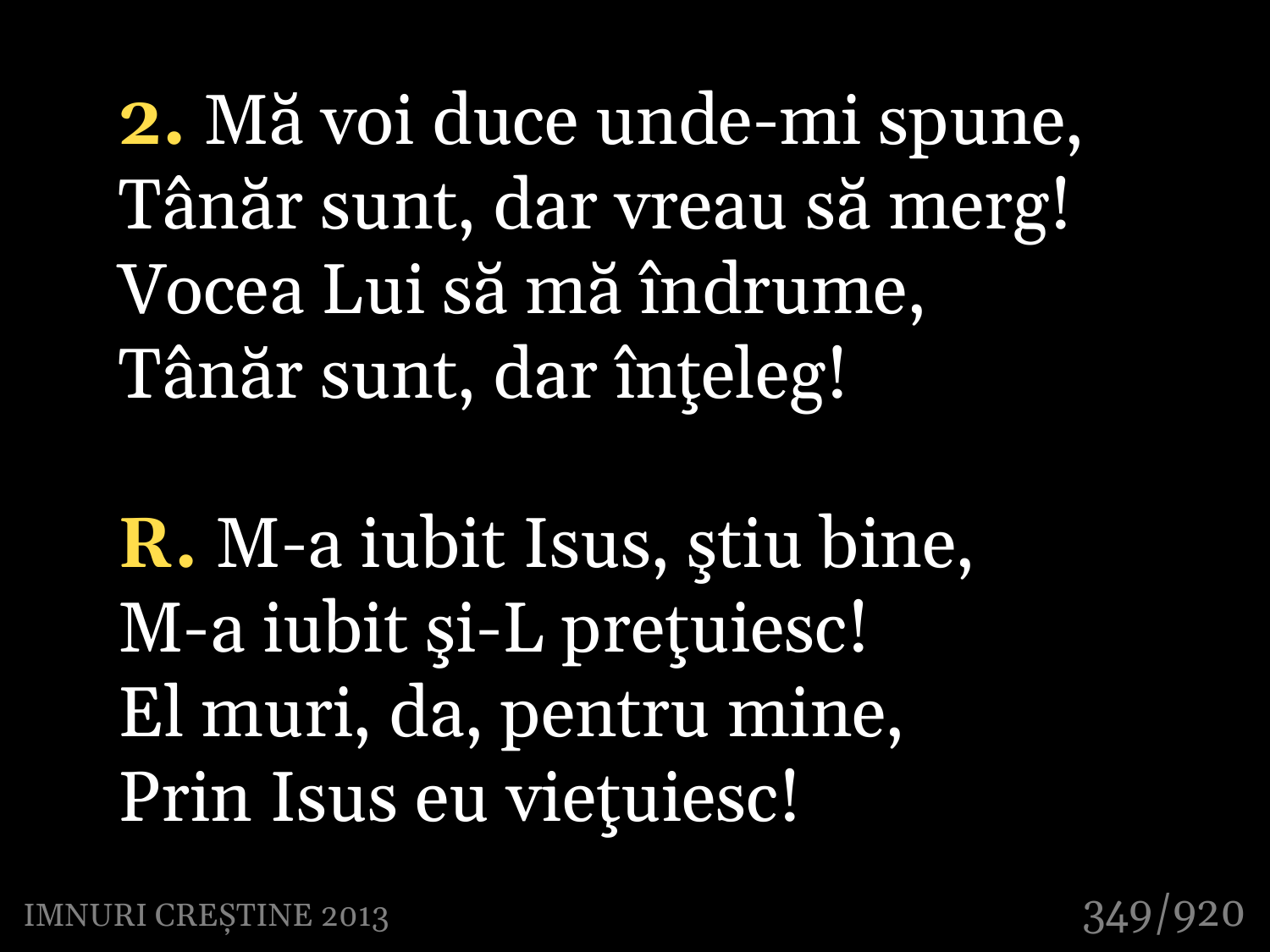

2. Mă voi duce unde-mi spune,
Tânăr sunt, dar vreau să merg!
Vocea Lui să mă îndrume,
Tânăr sunt, dar înţeleg!

R. M-a iubit Isus, ştiu bine,
M-a iubit şi-L preţuiesc!
El muri, da, pentru mine,
Prin Isus eu vieţuiesc!
349/920
IMNURI CREȘTINE 2013